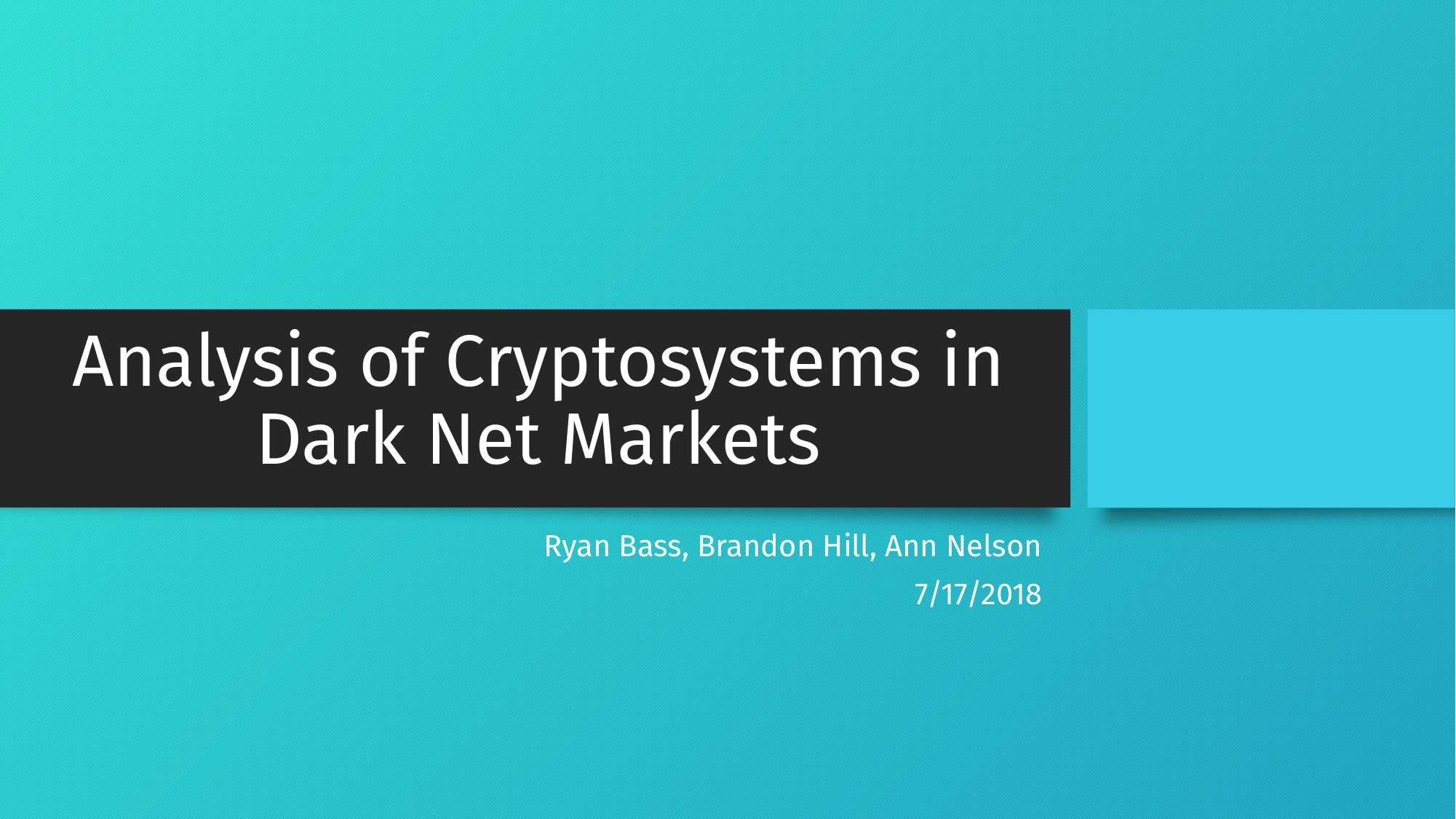

# Analysis of Cryptosystems in Dark Net Markets
Ryan Bass, Brandon Hill, Ann Nelson
7/17/2018